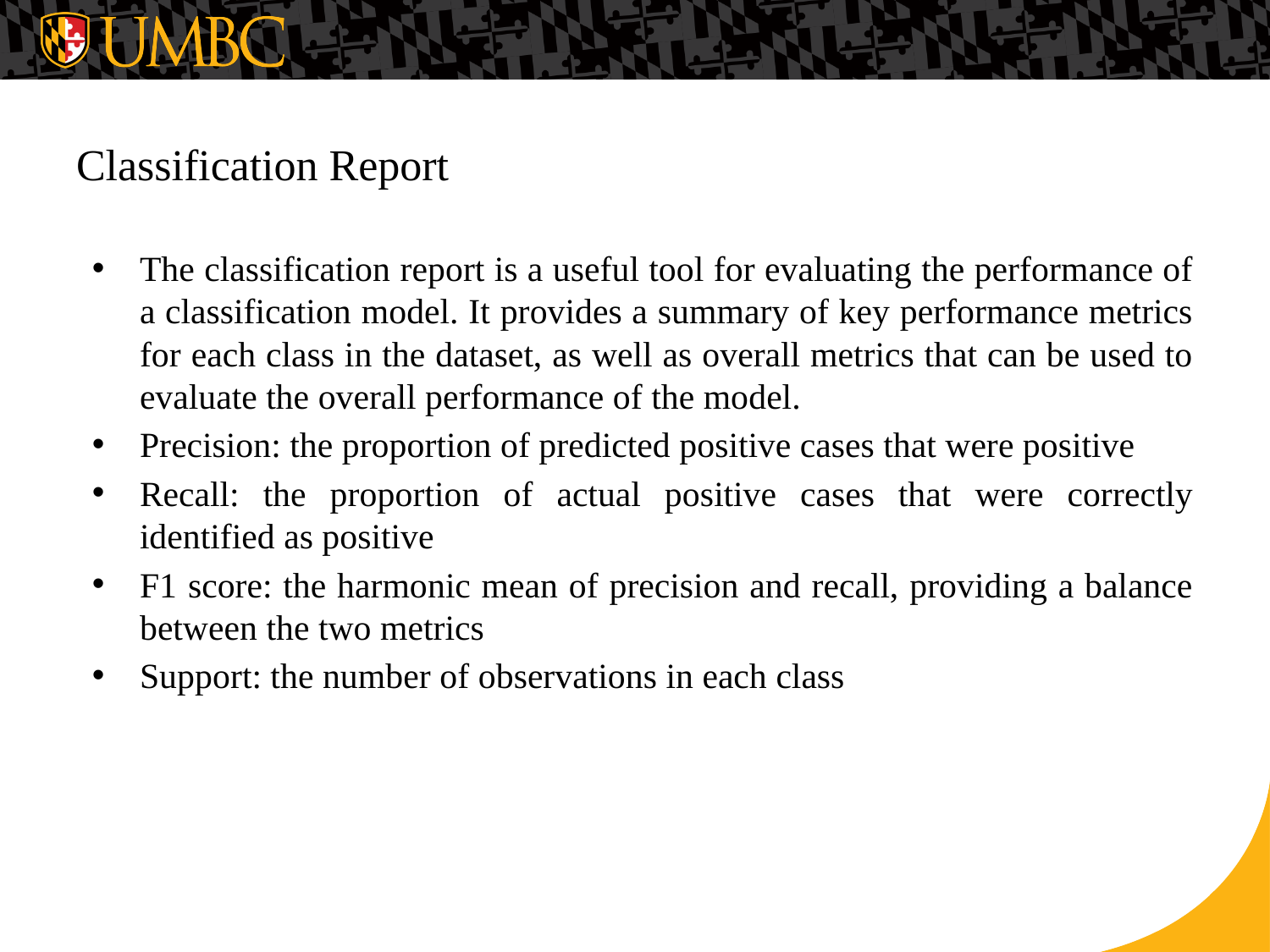

# Classification Report
The classification report is a useful tool for evaluating the performance of a classification model. It provides a summary of key performance metrics for each class in the dataset, as well as overall metrics that can be used to evaluate the overall performance of the model.
Precision: the proportion of predicted positive cases that were positive
Recall: the proportion of actual positive cases that were correctly identified as positive
F1 score: the harmonic mean of precision and recall, providing a balance between the two metrics
Support: the number of observations in each class